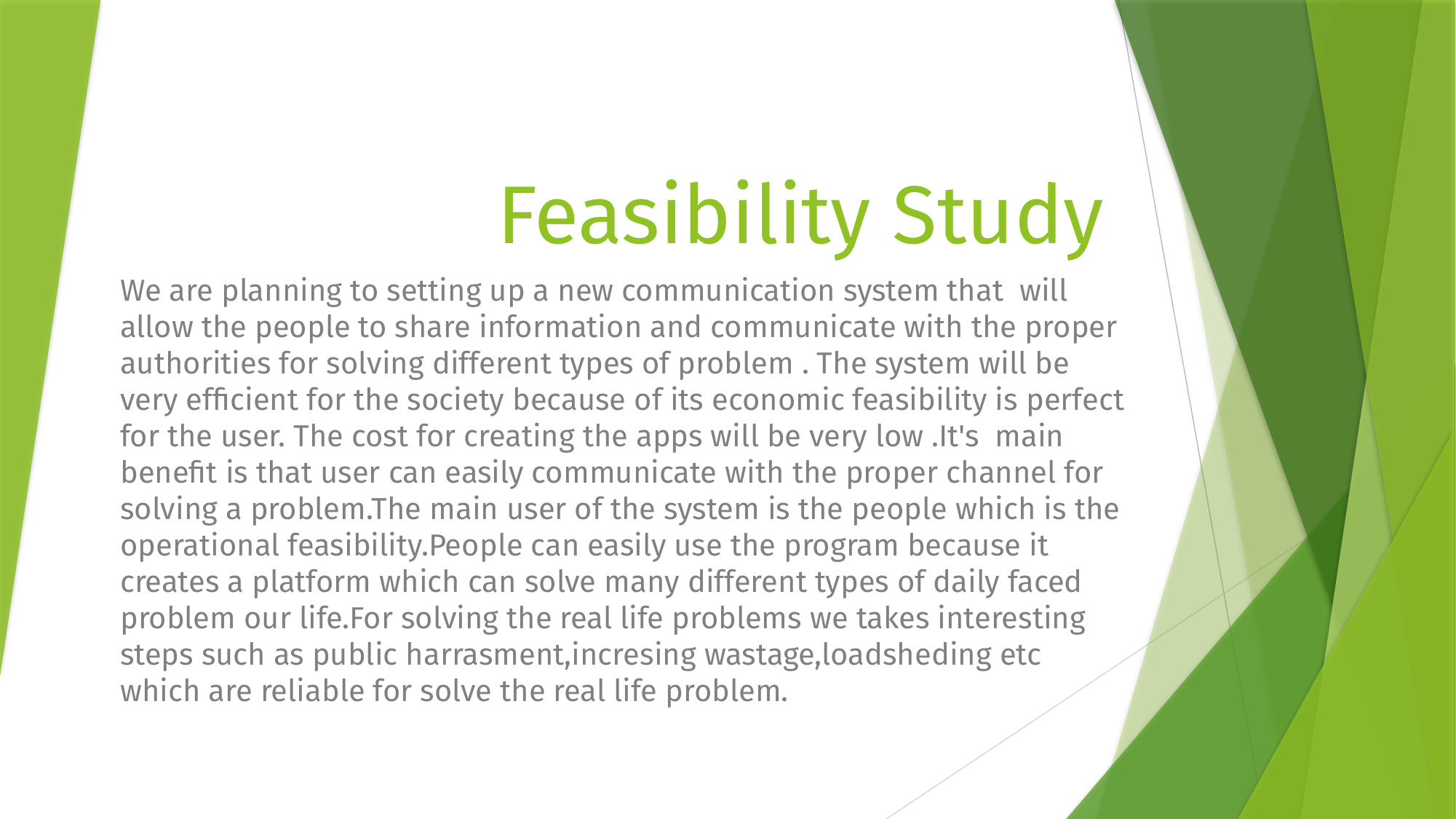

# Feasibility Study
We are planning to setting up a new communication system that  will allow the people to share information and communicate with the proper authorities for solving different types of problem . The system will be very efficient for the society because of its economic feasibility is perfect for the user. The cost for creating the apps will be very low .It's  main benefit is that user can easily communicate with the proper channel for solving a problem.The main user of the system is the people which is the operational feasibility.People can easily use the program because it creates a platform which can solve many different types of daily faced problem our life.For solving the real life problems we takes interesting  steps such as public harrasment,incresing wastage,loadsheding etc  which are reliable for solve the real life problem.